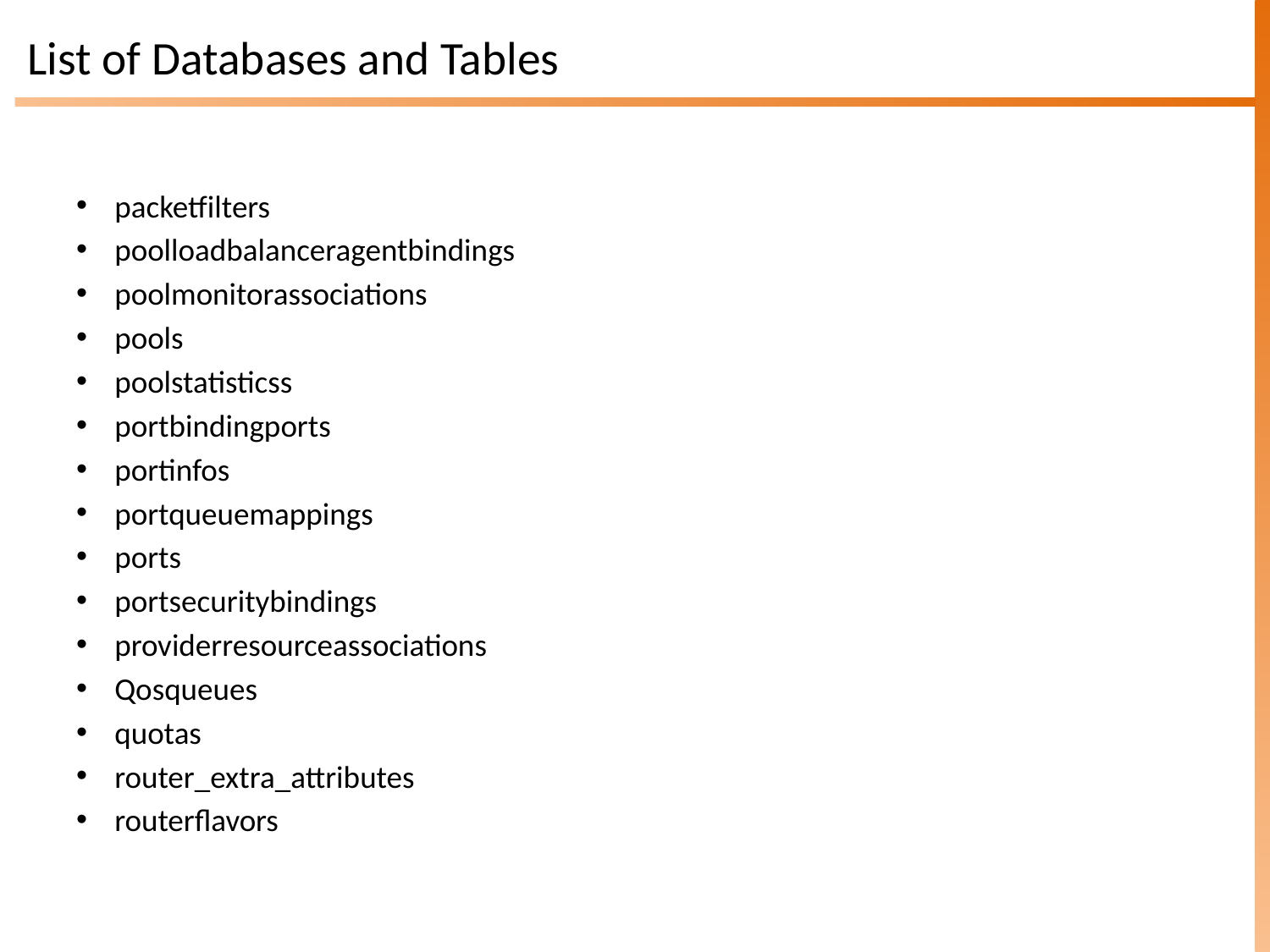

# List of Databases and Tables
packetfilters
poolloadbalanceragentbindings
poolmonitorassociations
pools
poolstatisticss
portbindingports
portinfos
portqueuemappings
ports
portsecuritybindings
providerresourceassociations
Qosqueues
quotas
router_extra_attributes
routerflavors